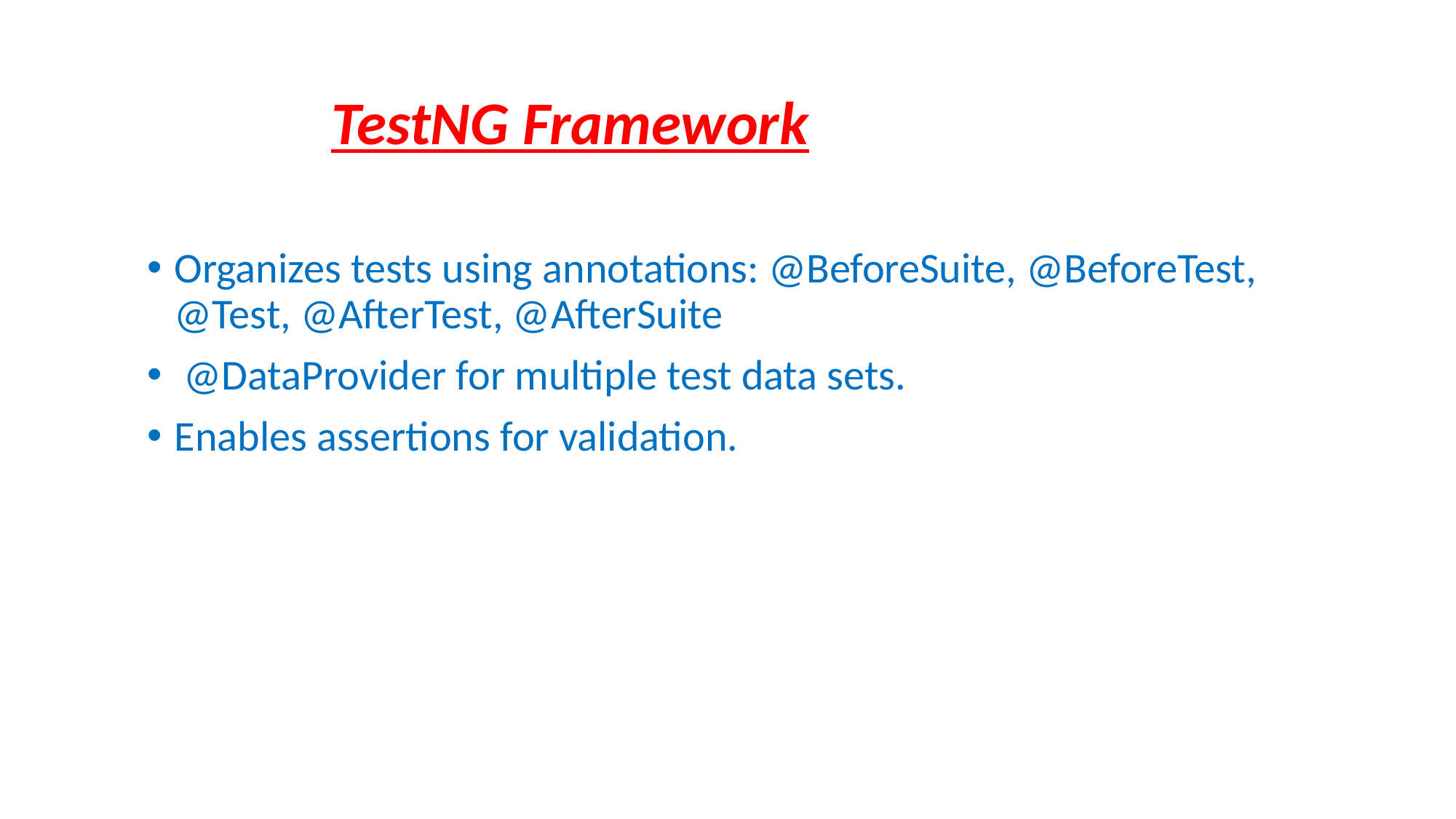

TestNG Framework
Organizes tests using annotations: @BeforeSuite, @BeforeTest, @Test, @AfterTest, @AfterSuite
 @DataProvider for multiple test data sets.
Enables assertions for validation.